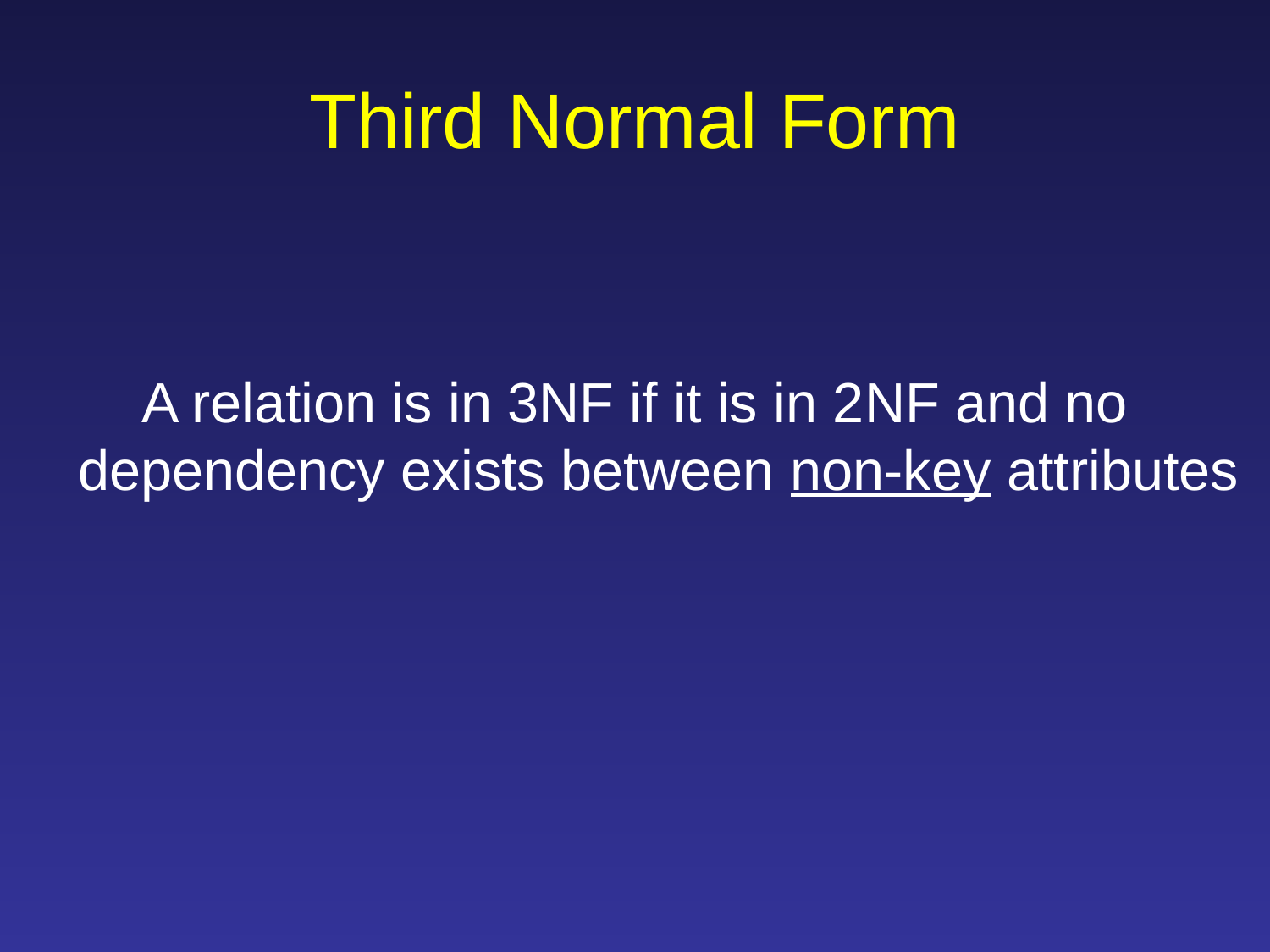

# Third Normal Form
A relation is in 3NF if it is in 2NF and no dependency exists between non-key attributes